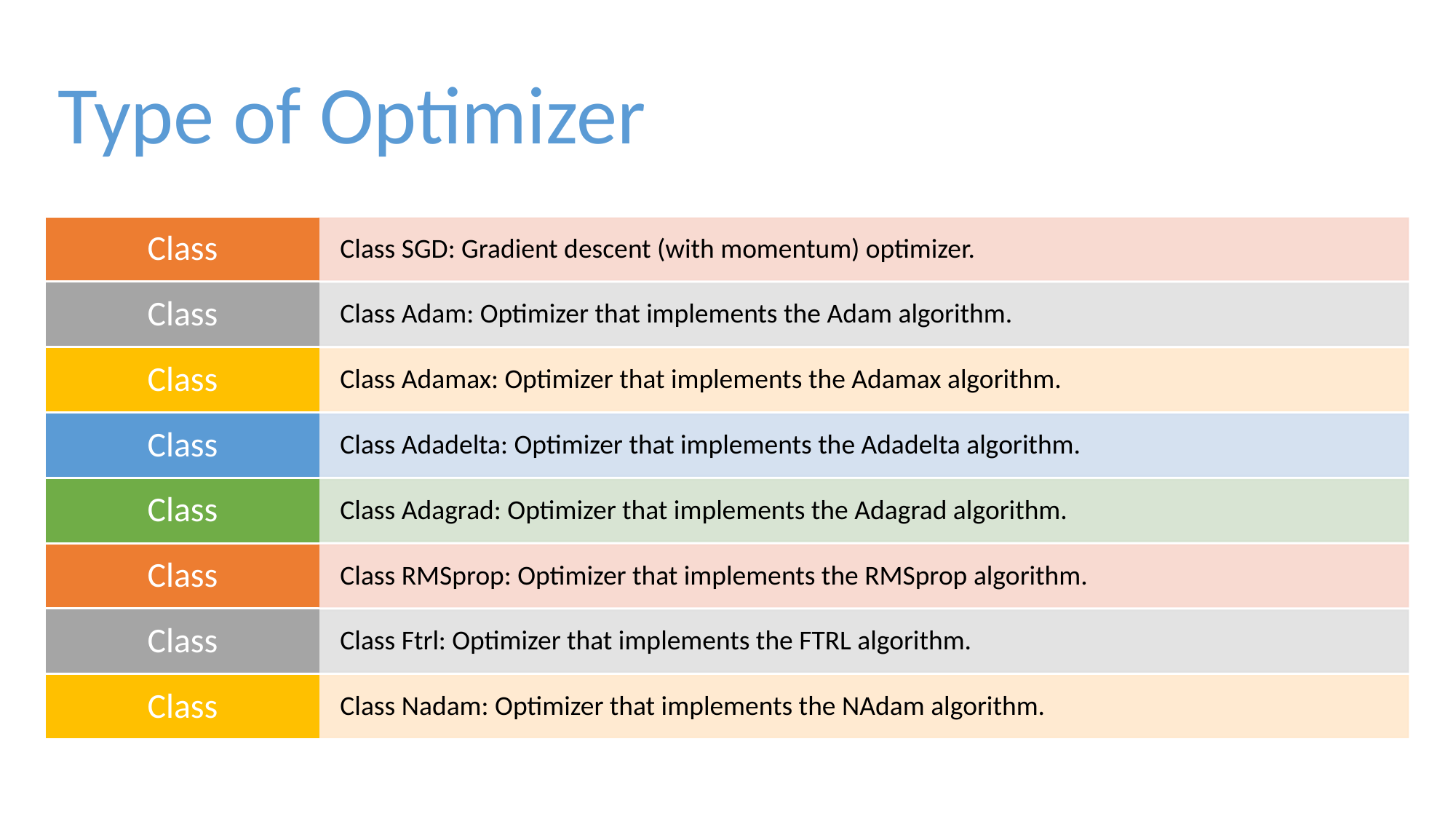

# Type of Optimizer
Class SGD: Gradient descent (with momentum) optimizer.
Class
Class Adam: Optimizer that implements the Adam algorithm.
Class
Class Adamax: Optimizer that implements the Adamax algorithm.
Class
Class Adadelta: Optimizer that implements the Adadelta algorithm.
Class
Class Adagrad: Optimizer that implements the Adagrad algorithm.
Class
Class RMSprop: Optimizer that implements the RMSprop algorithm.
Class
Class Ftrl: Optimizer that implements the FTRL algorithm.
Class
Class Nadam: Optimizer that implements the NAdam algorithm.
Class